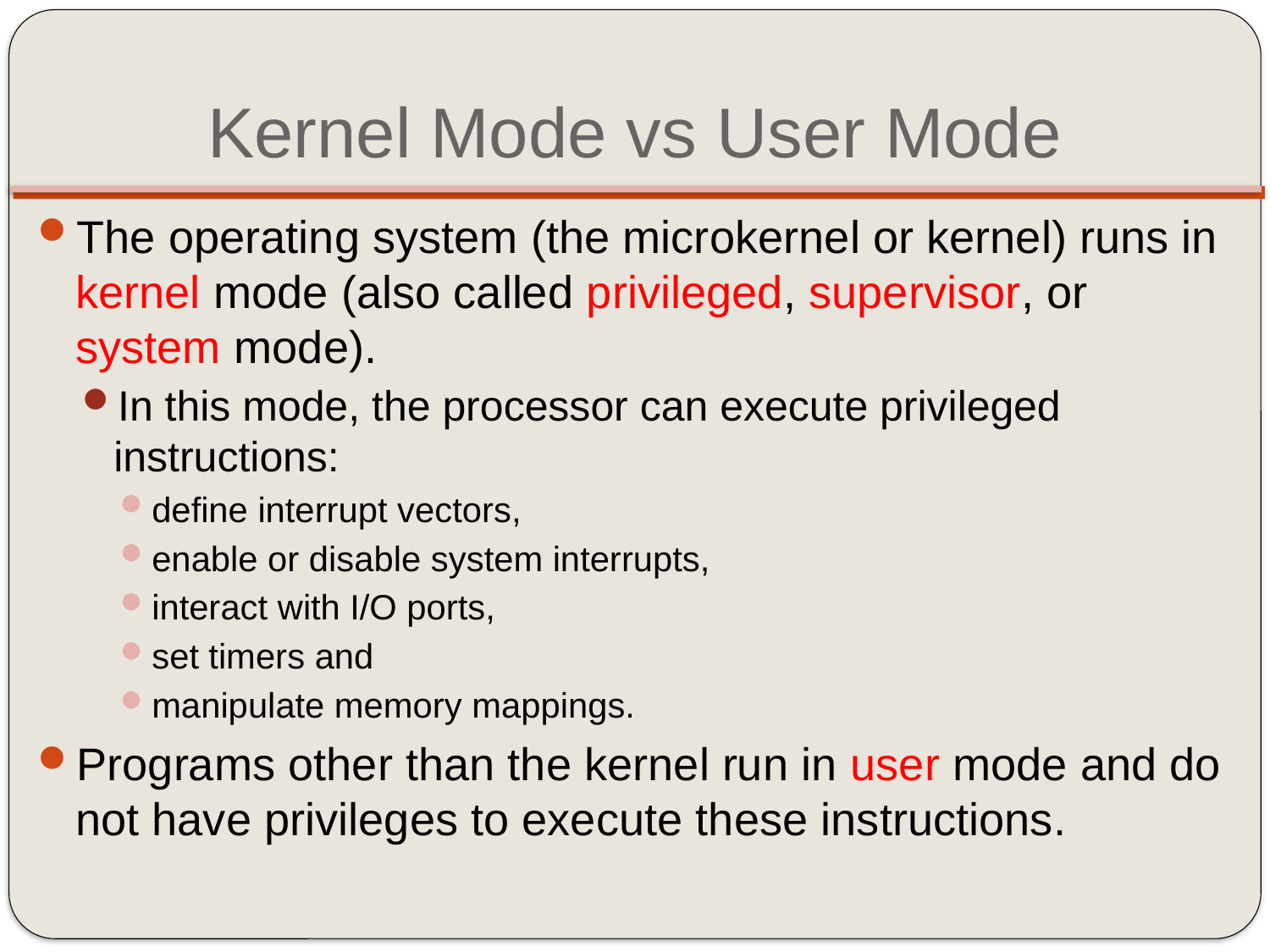

# Kernel Mode vs User Mode
The operating system (the microkernel or kernel) runs in kernel mode (also called privileged, supervisor, or system mode).
In this mode, the processor can execute privileged instructions:
define interrupt vectors,
enable or disable system interrupts,
interact with I/O ports,
set timers and
manipulate memory mappings.
Programs other than the kernel run in user mode and do not have privileges to execute these instructions.